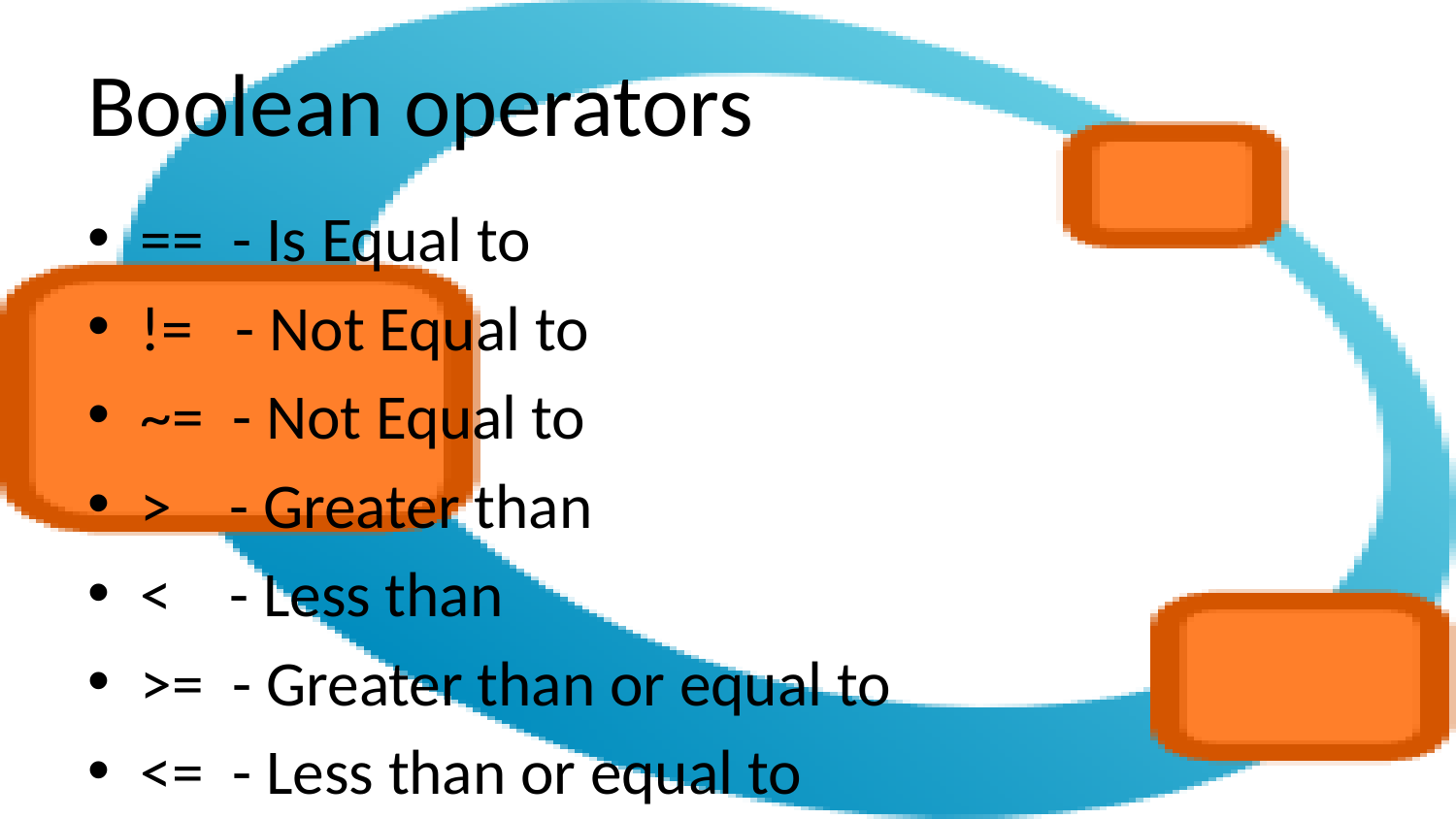

# Boolean operators
==  - Is Equal to
!=   - Not Equal to
~=  - Not Equal to
>    - Greater than
<    - Less than
>=  - Greater than or equal to
<=  - Less than or equal to